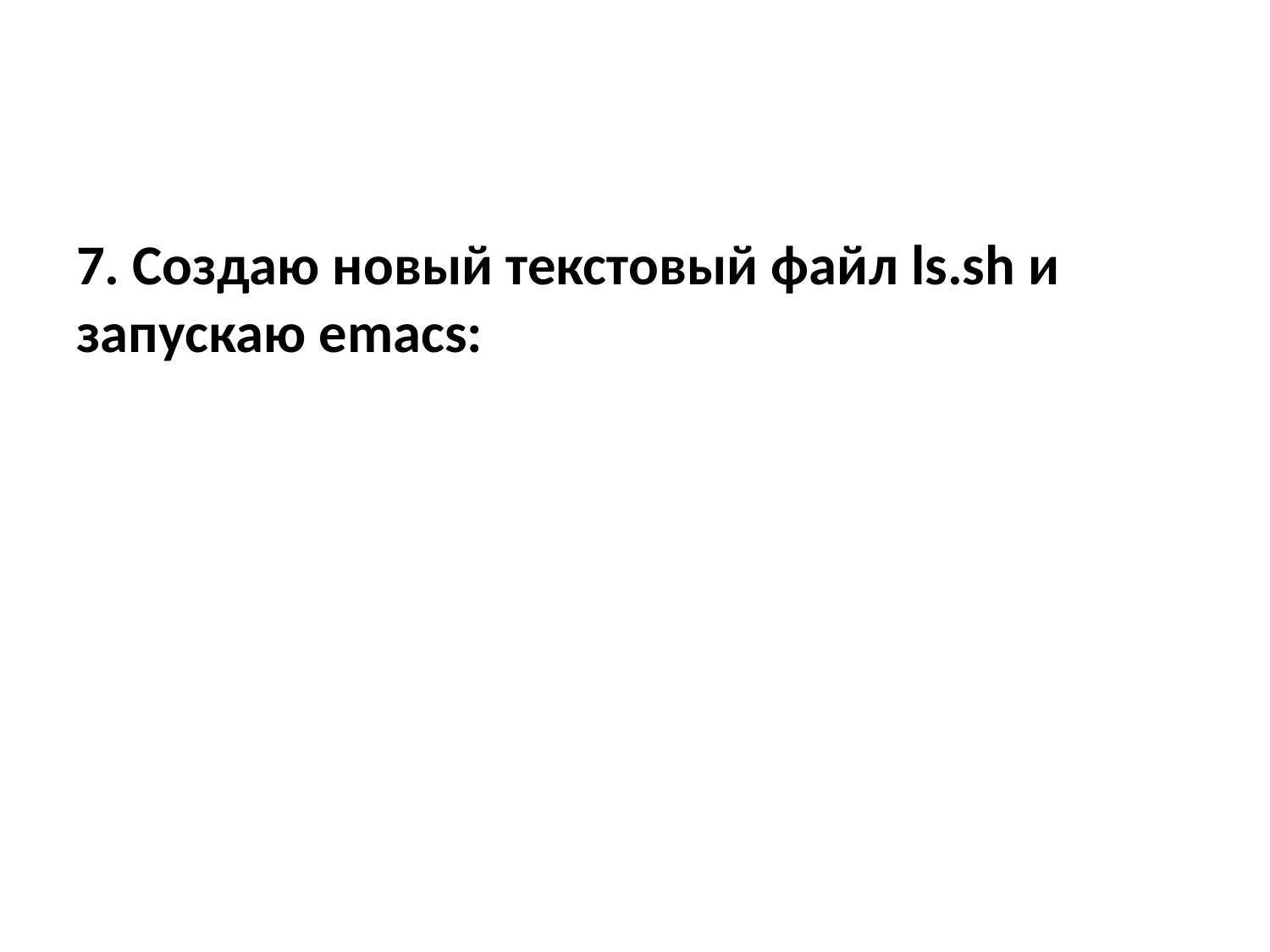

7. Создаю новый текстовый файл ls.sh и запускаю emacs: